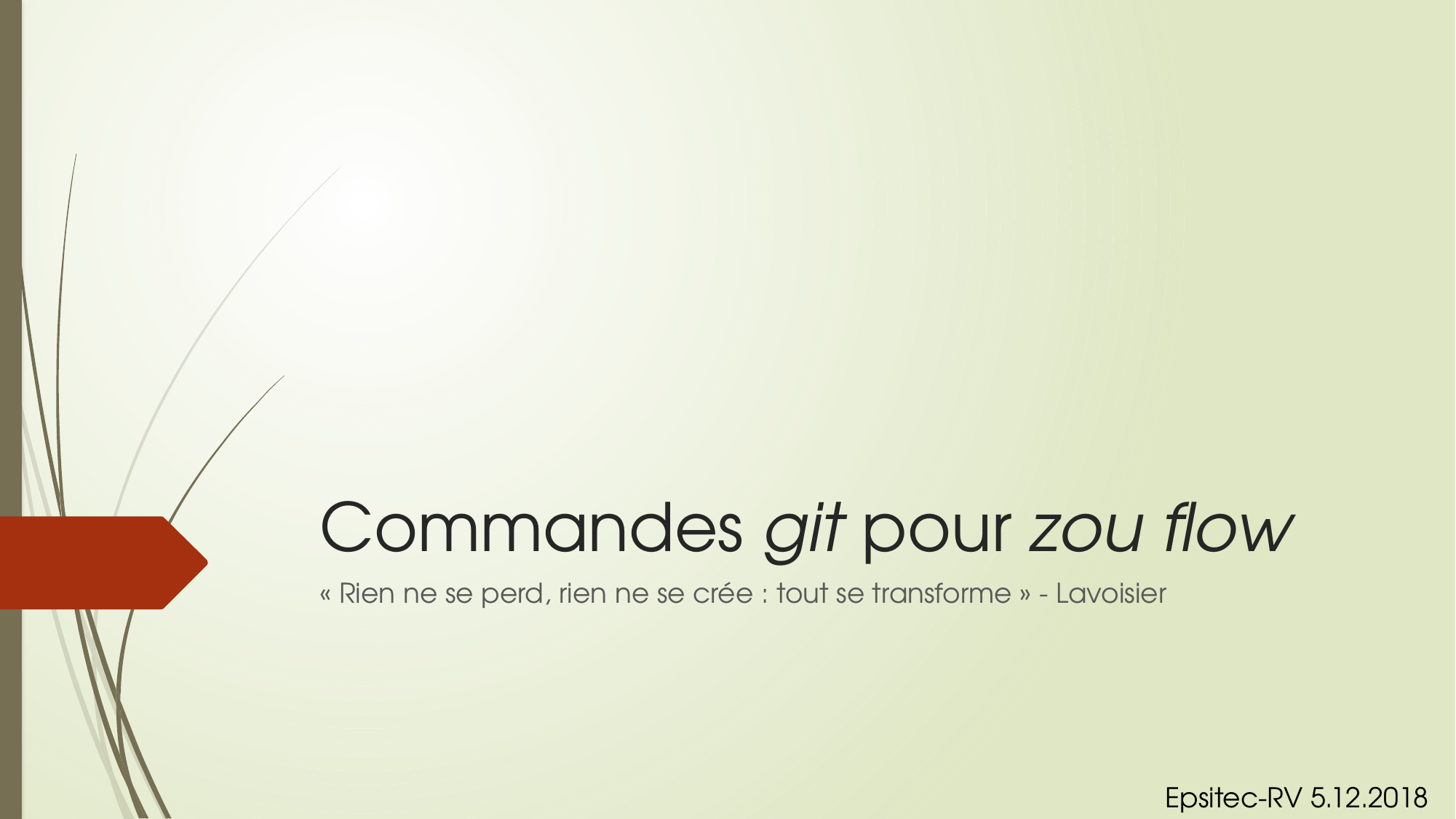

# Commandes git pour zou flow
« Rien ne se perd, rien ne se crée : tout se transforme » - Lavoisier
Epsitec-RV 5.12.2018